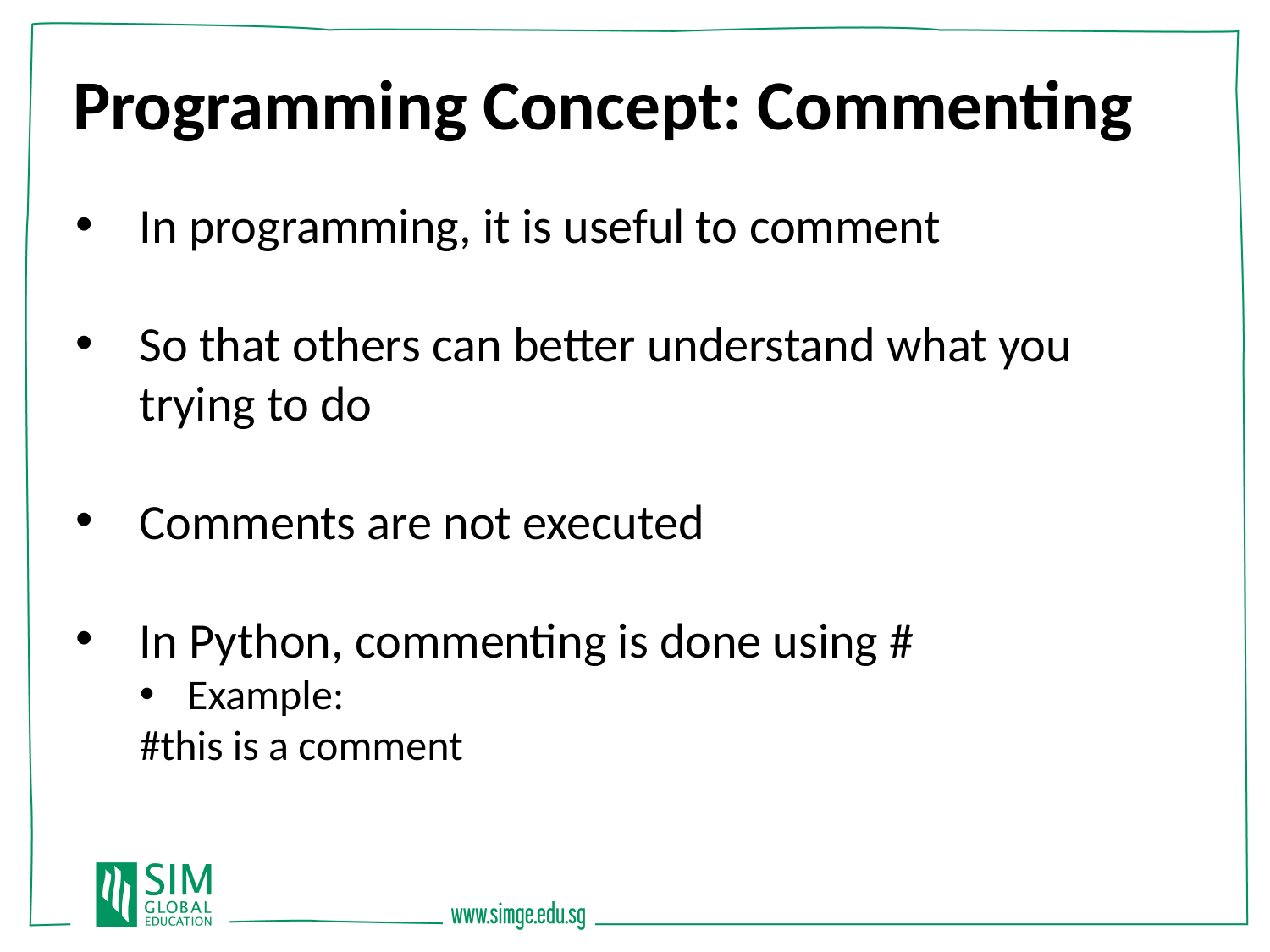

Programming Concept: Commenting

In programming, it is useful to comment

So that others can better understand what you trying to do

Comments are not executed

In Python, commenting is done using #
Example:
#this is a comment